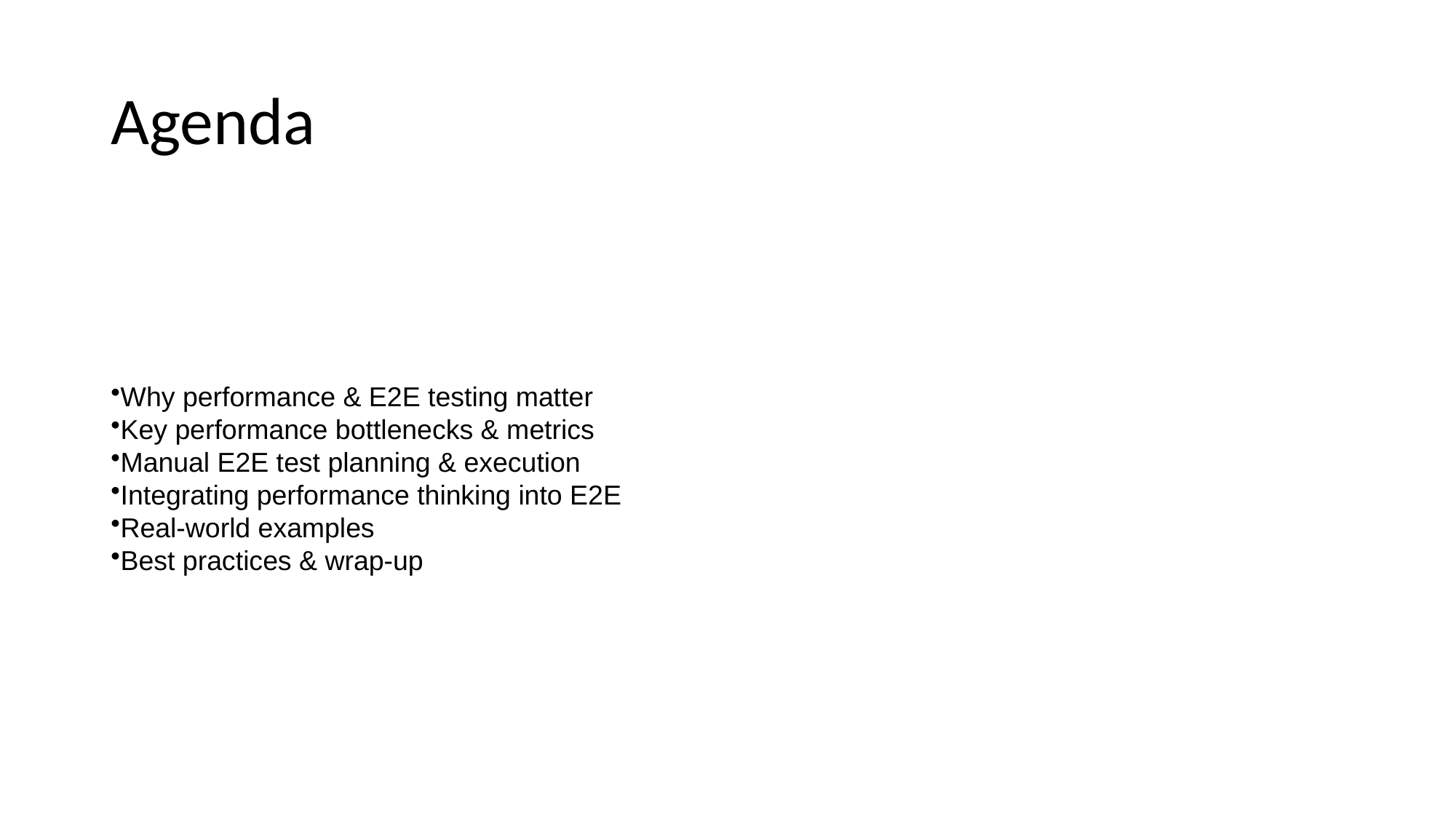

# Agenda
Why performance & E2E testing matter
Key performance bottlenecks & metrics
Manual E2E test planning & execution
Integrating performance thinking into E2E
Real-world examples
Best practices & wrap-up